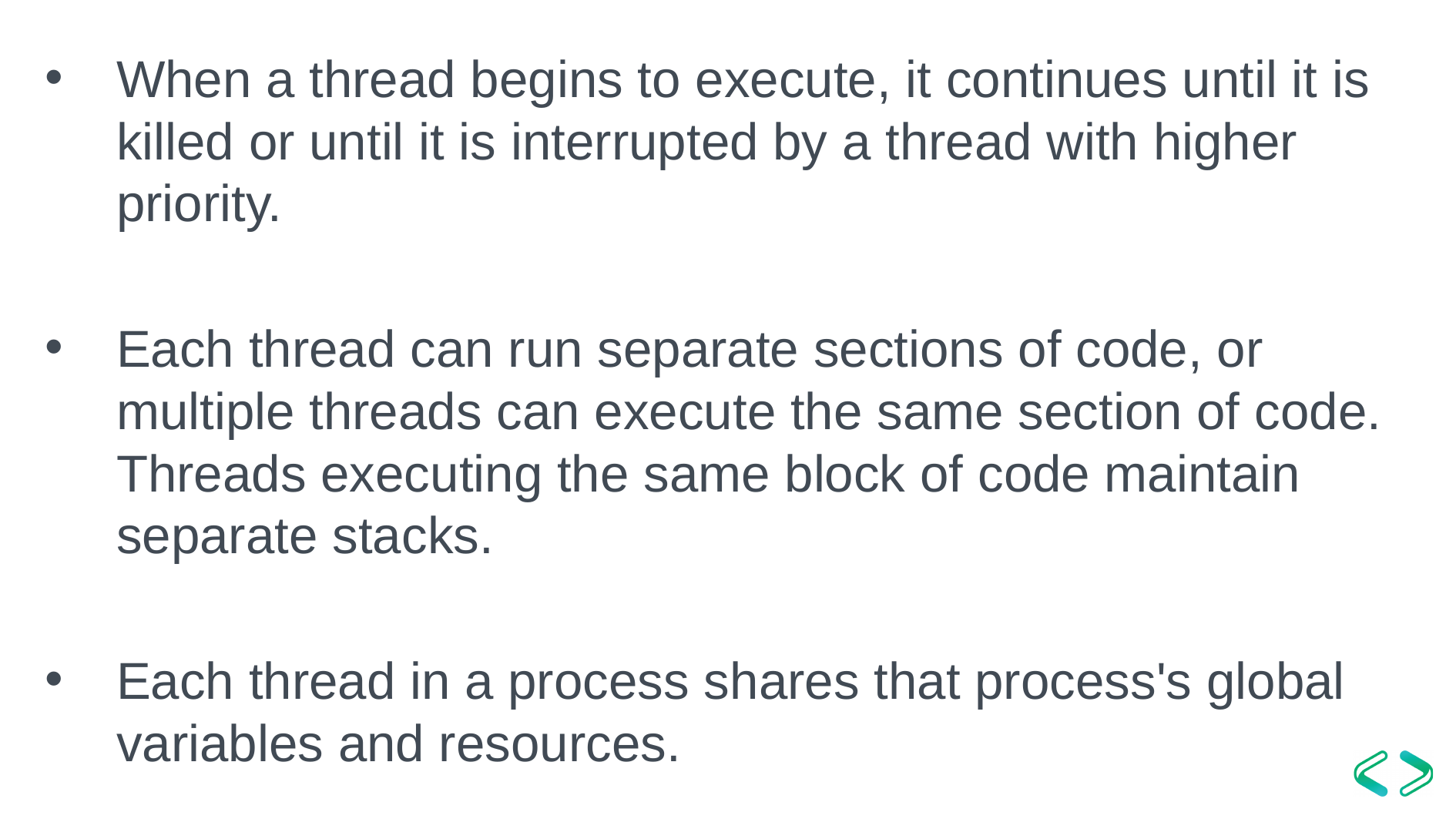

When a thread begins to execute, it continues until it is killed or until it is interrupted by a thread with higher priority.

Each thread can run separate sections of code, or multiple threads can execute the same section of code. Threads executing the same block of code maintain separate stacks.

Each thread in a process shares that process's global variables and resources.